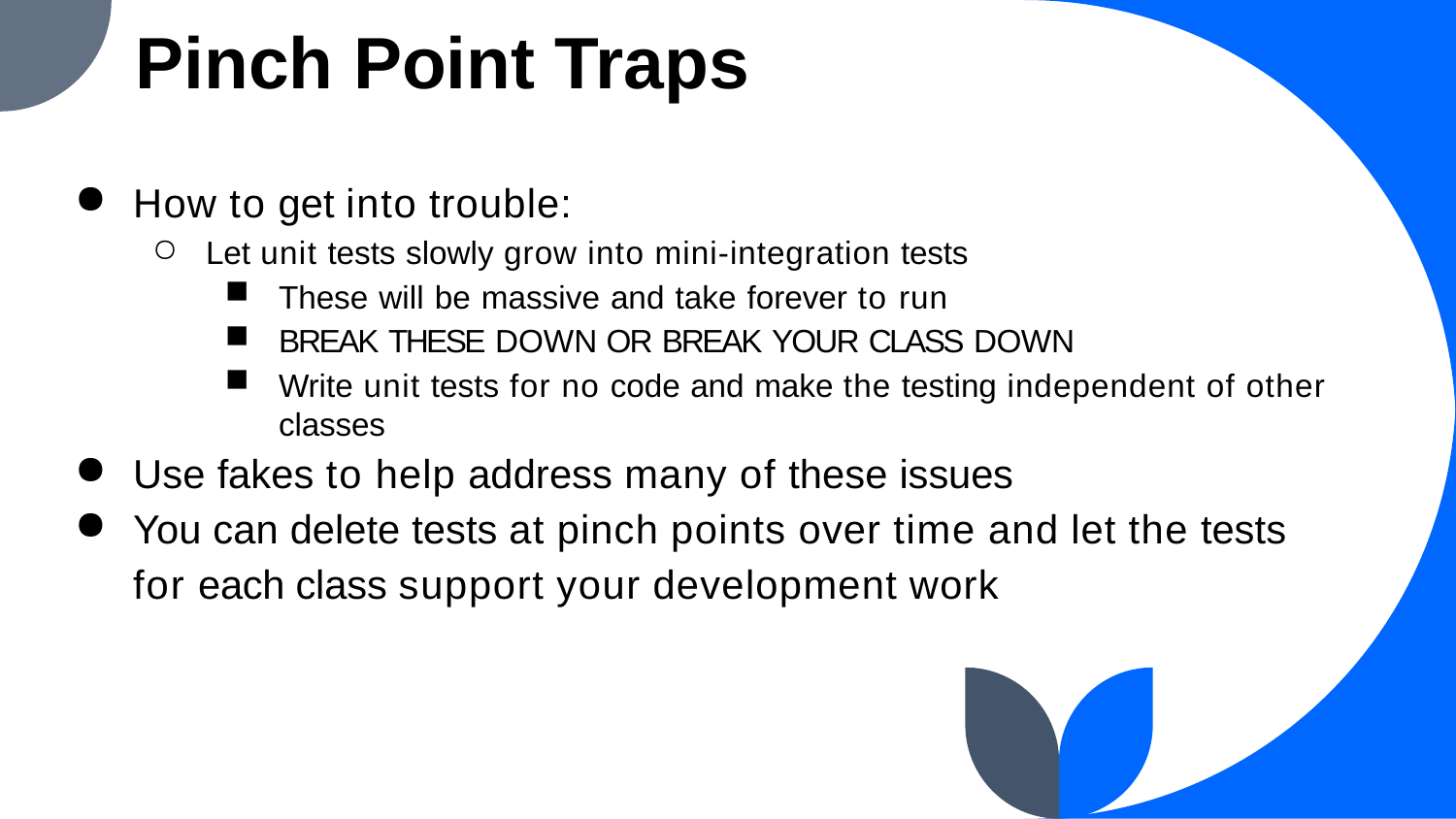

Pinch Point Traps
How to get into trouble:
Let unit tests slowly grow into mini-integration tests
These will be massive and take forever to run
BREAK THESE DOWN OR BREAK YOUR CLASS DOWN
Write unit tests for no code and make the testing independent of other classes
Use fakes to help address many of these issues
You can delete tests at pinch points over time and let the tests for each class support your development work